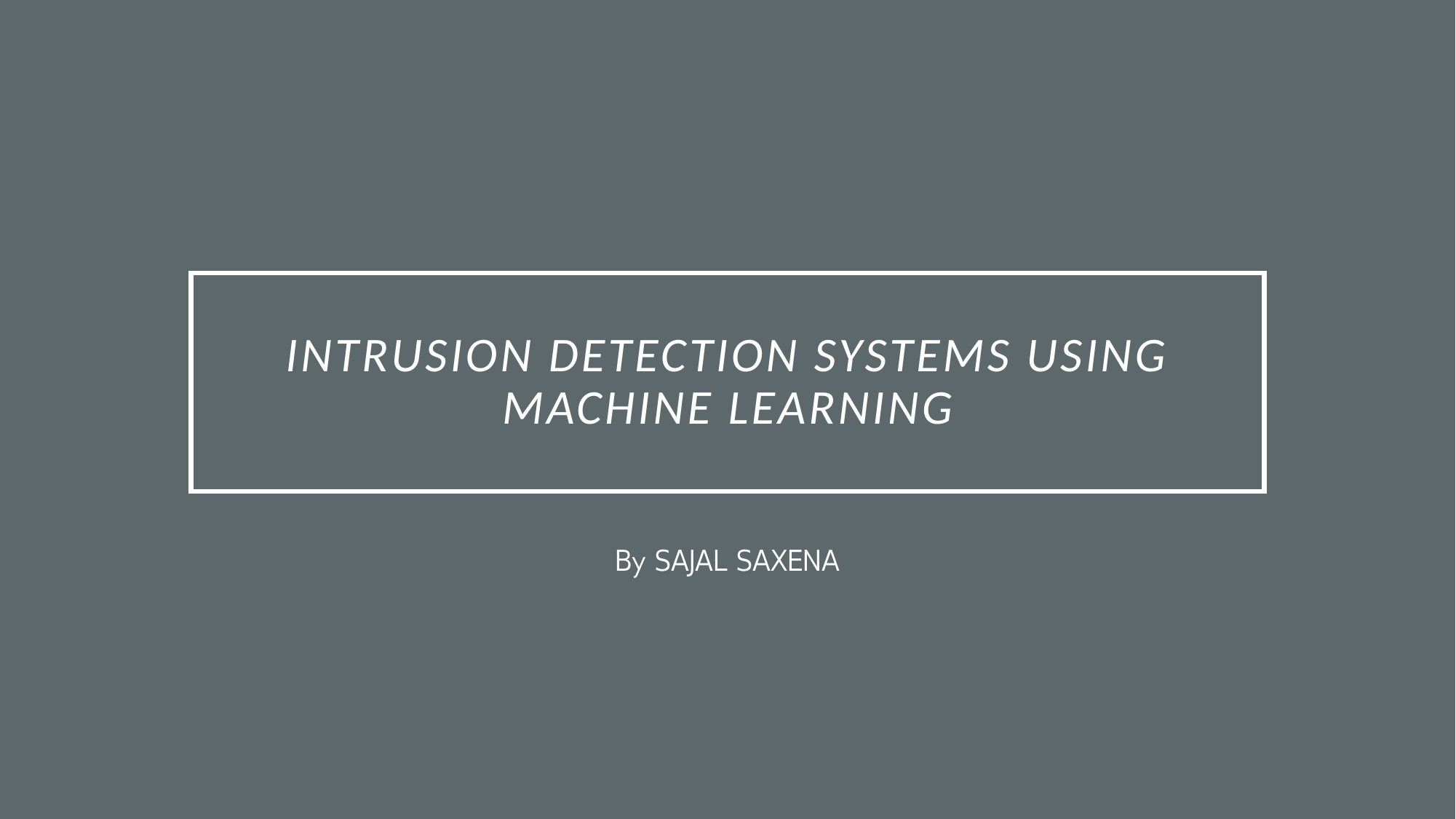

# INTRUSION DETECTION SYSTEMS USING MACHINE LEARNING
By SAJAL SAXENA